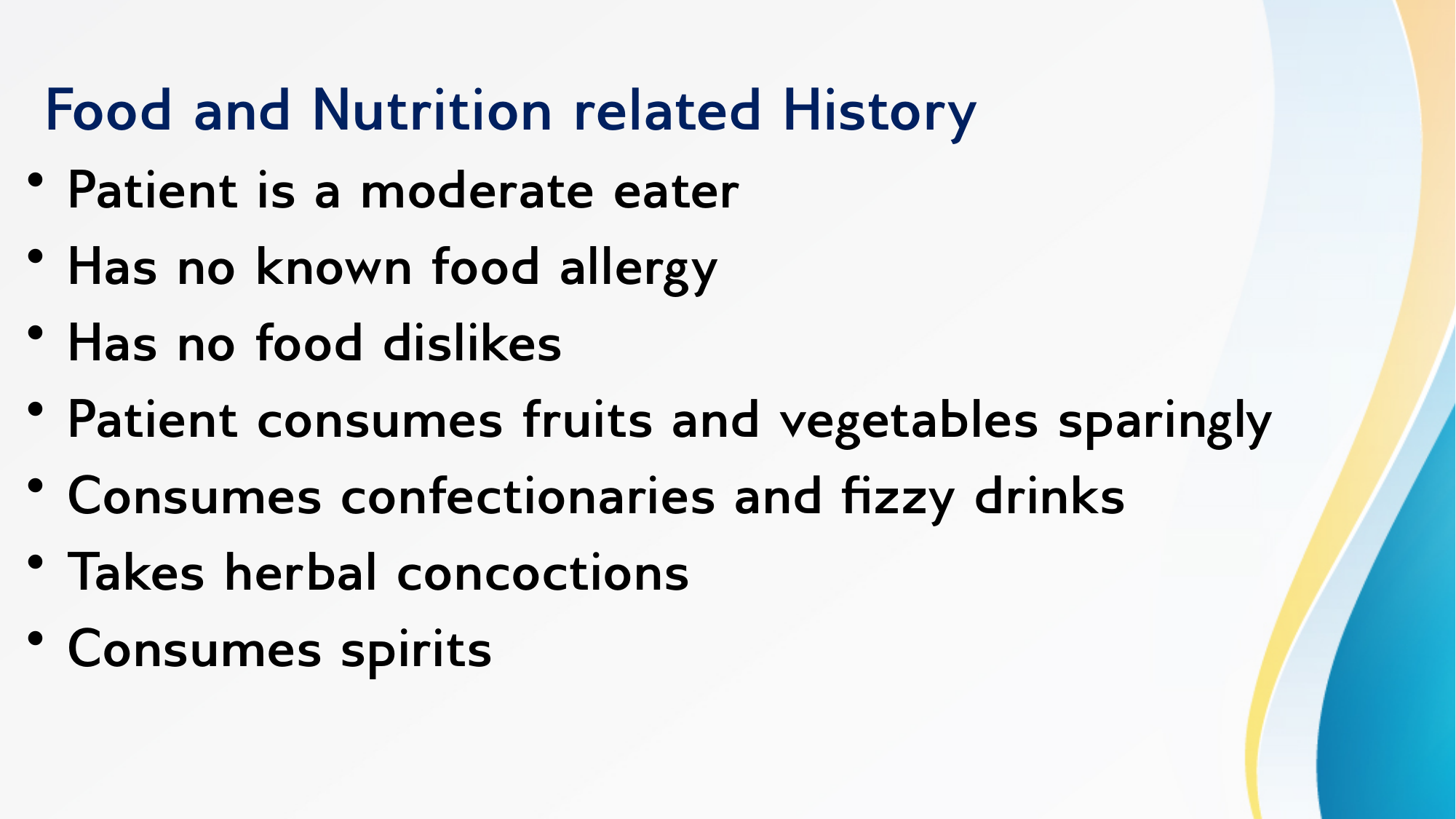

Food and Nutrition related History
Patient is a moderate eater
Has no known food allergy
Has no food dislikes
Patient consumes fruits and vegetables sparingly
Consumes confectionaries and fizzy drinks
Takes herbal concoctions
Consumes spirits